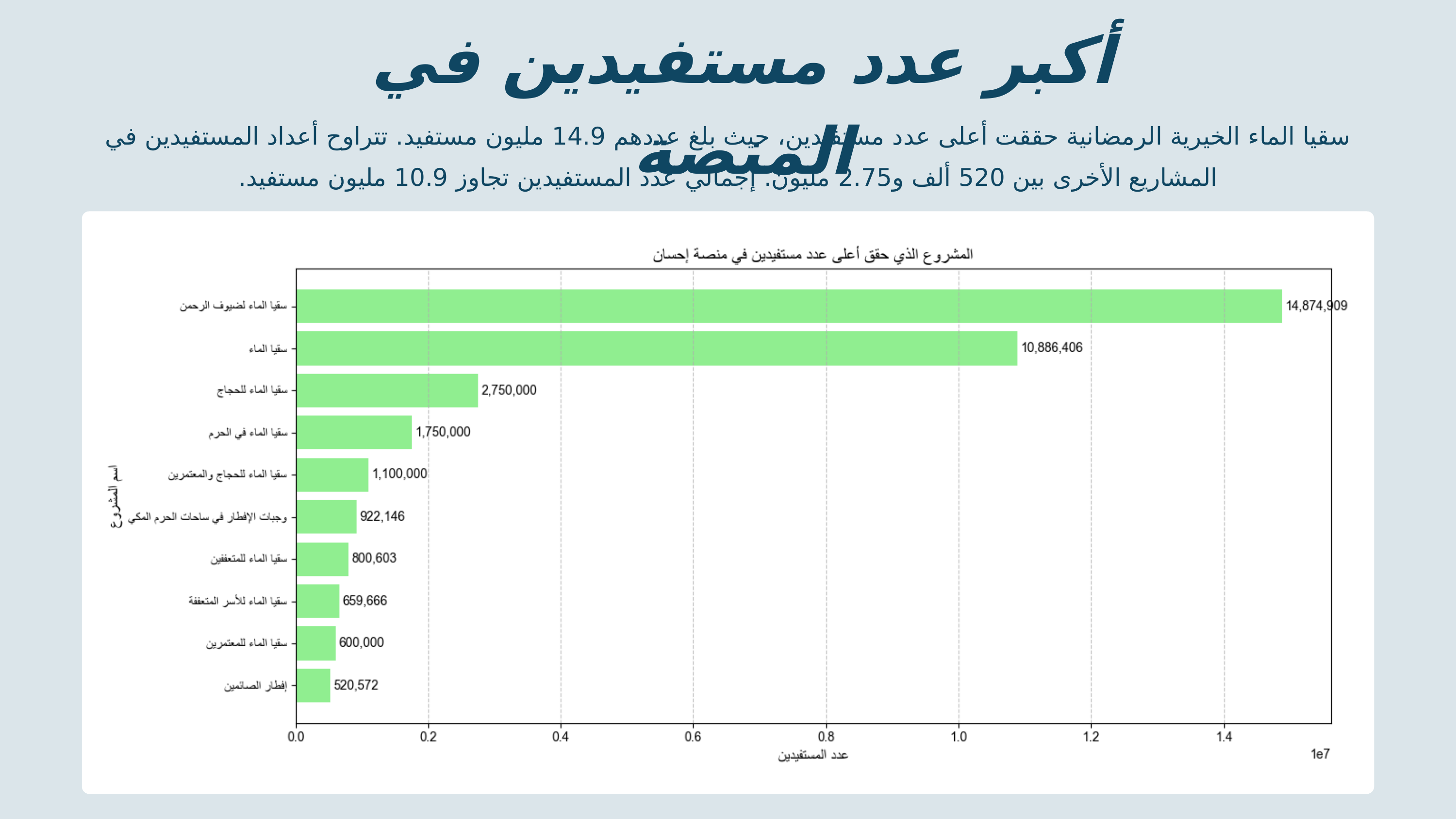

أكبر عدد مستفيدين في المنصة
سقيا الماء الخيرية الرمضانية حققت أعلى عدد مستفيدين، حيث بلغ عددهم 14.9 مليون مستفيد. تتراوح أعداد المستفيدين في المشاريع الأخرى بين 520 ألف و2.75 مليون. إجمالي عدد المستفيدين تجاوز 10.9 مليون مستفيد.